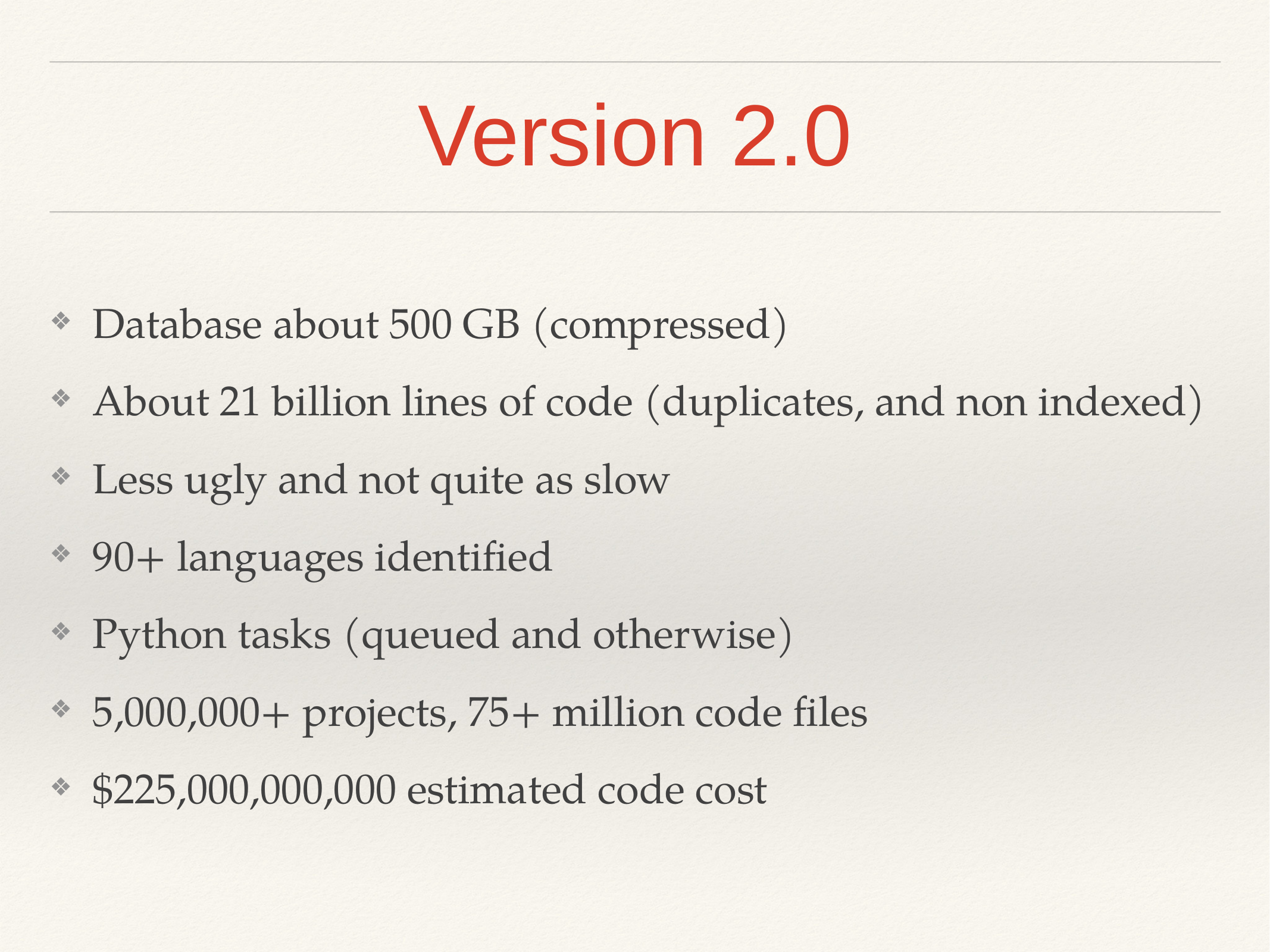

# Version 2.0
Database about 500 GB (compressed)
About 21 billion lines of code (duplicates, and non indexed)
Less ugly and not quite as slow
90+ languages identified
Python tasks (queued and otherwise)
5,000,000+ projects, 75+ million code files
$225,000,000,000 estimated code cost